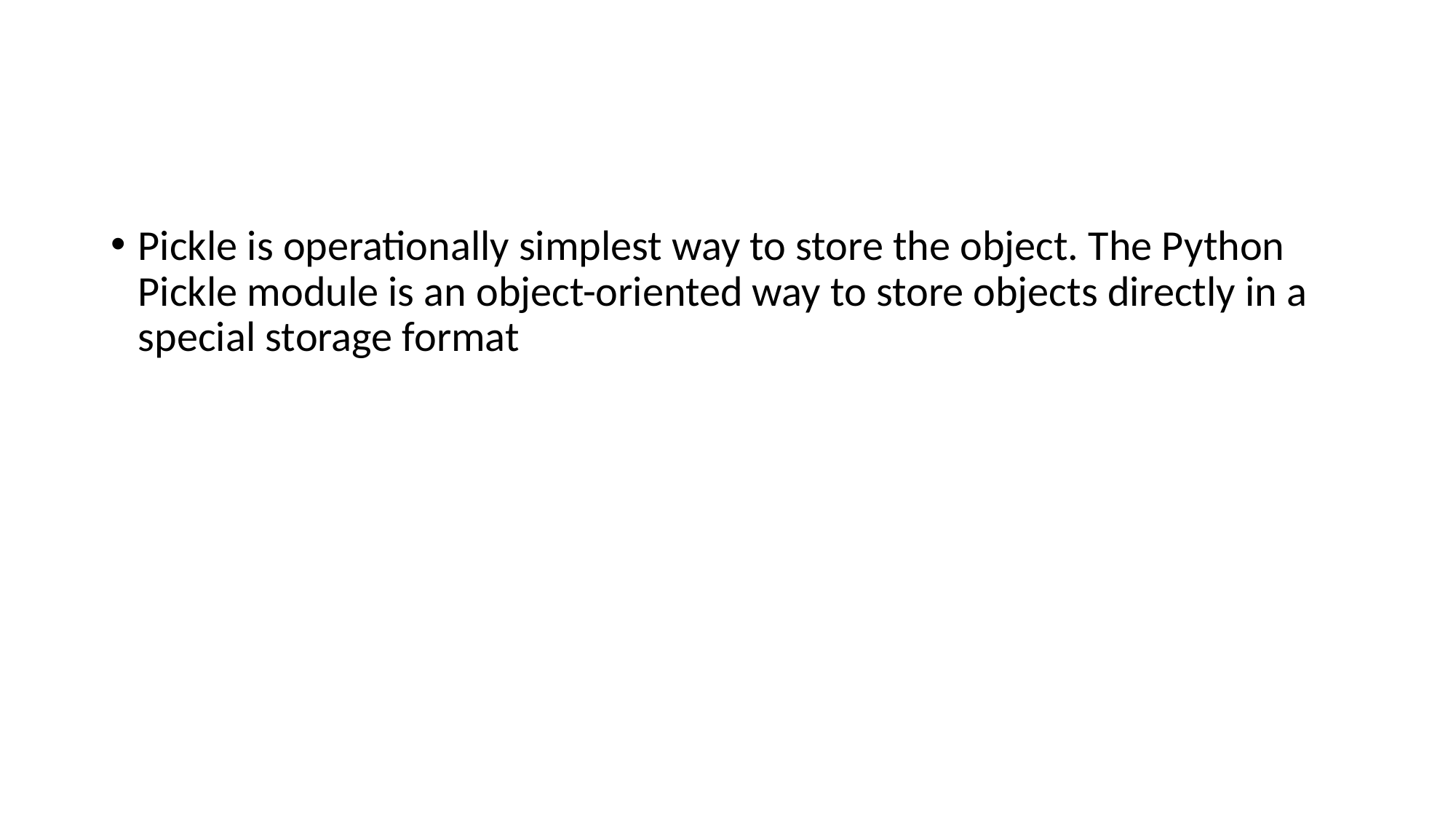

Pickle is operationally simplest way to store the object. The Python Pickle module is an object-oriented way to store objects directly in a special storage format